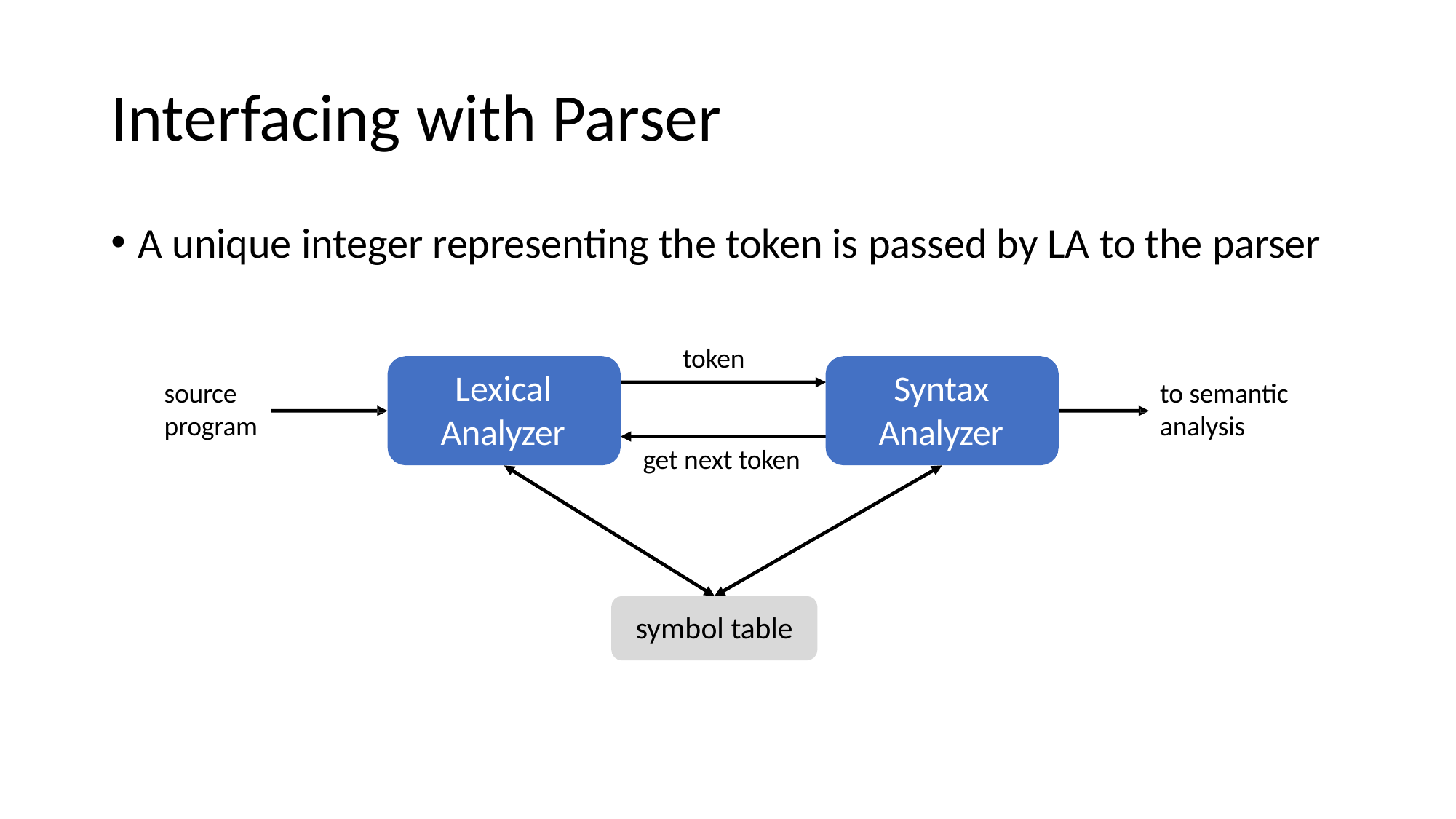

# Interfacing with Parser
A unique integer representing the token is passed by LA to the parser
token

Lexical Analyzer
Syntax Analyzer
source
program
to semantic
analysis

get next token

symbol table